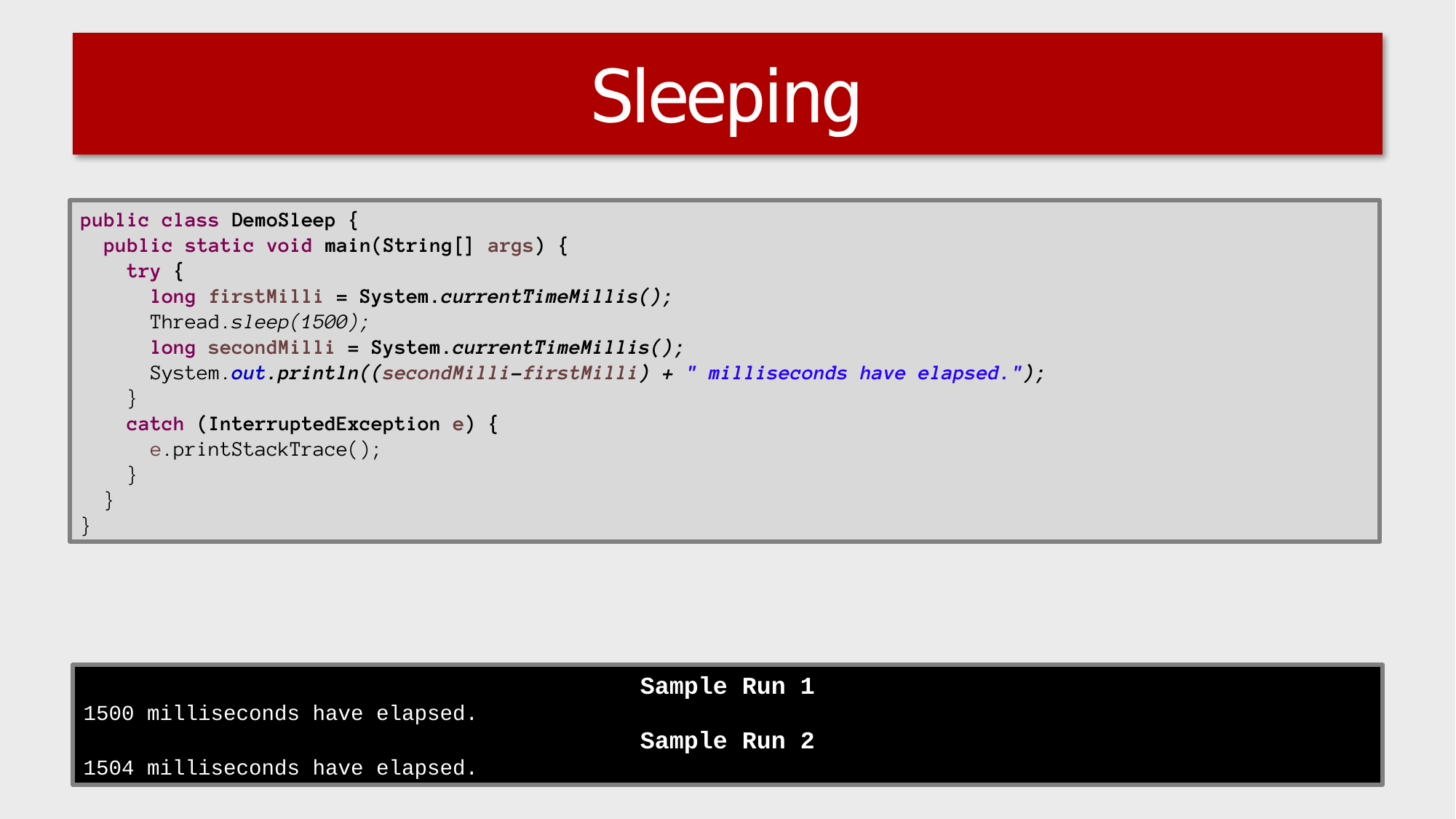

# Sleeping
public class DemoSleep {
  public static void main(String[] args) {
    try {
      long firstMilli = System.currentTimeMillis();
      Thread.sleep(1500);
      long secondMilli = System.currentTimeMillis();
      System.out.println((secondMilli-firstMilli) + " milliseconds have elapsed.");
    }
    catch (InterruptedException e) {
      e.printStackTrace();
    }
  }
}
Sample Run 1
1500 milliseconds have elapsed.
Sample Run 2
1504 milliseconds have elapsed.